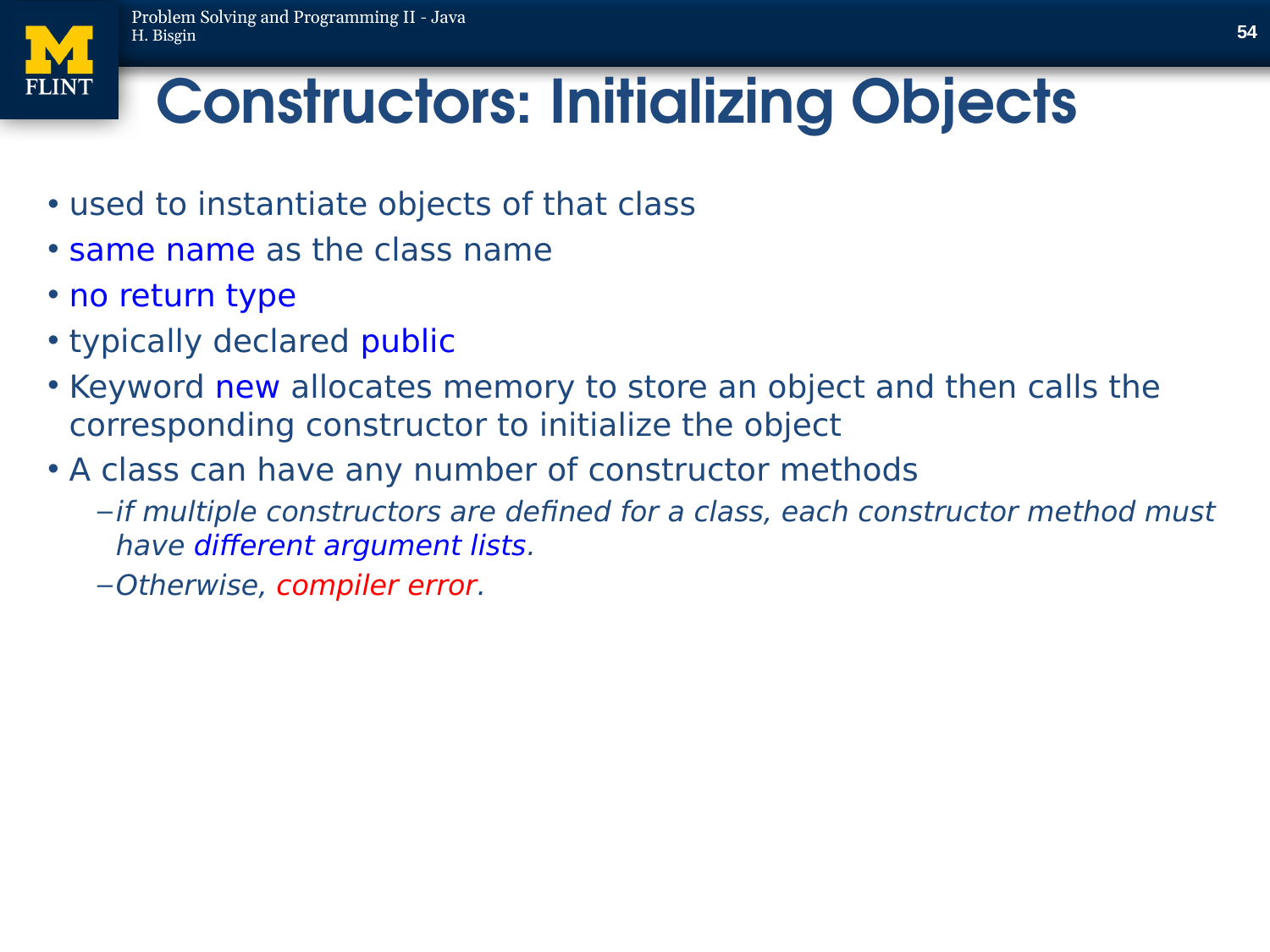

54
# Constructors: Initializing Objects
used to instantiate objects of that class
same name as the class name
no return type
typically declared public
Keyword new allocates memory to store an object and then calls the corresponding constructor to initialize the object
A class can have any number of constructor methods
if multiple constructors are defined for a class, each constructor method must have different argument lists.
Otherwise, compiler error.